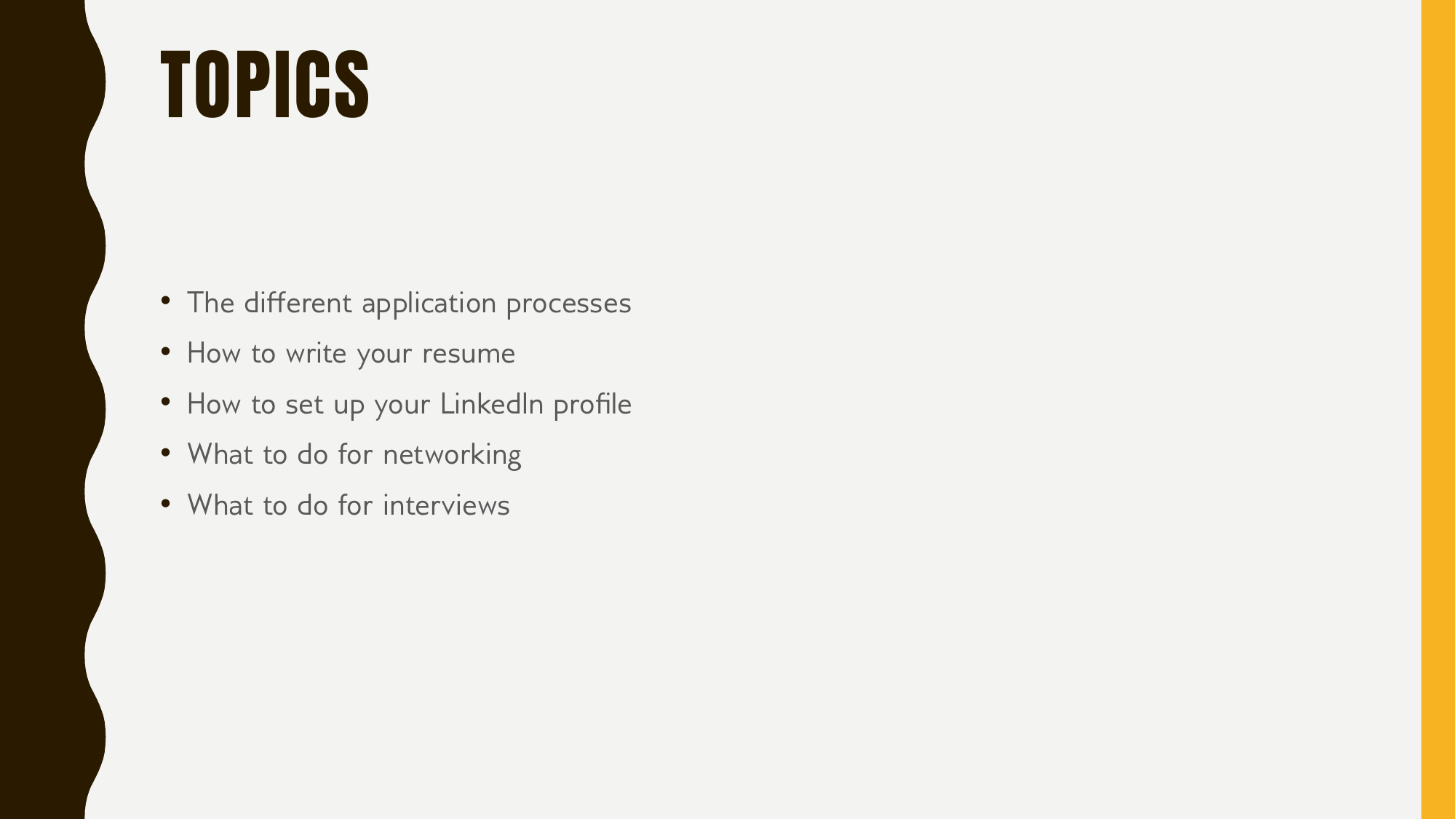

# Topics
The different application processes
How to write your resume
How to set up your LinkedIn profile
What to do for networking
What to do for interviews